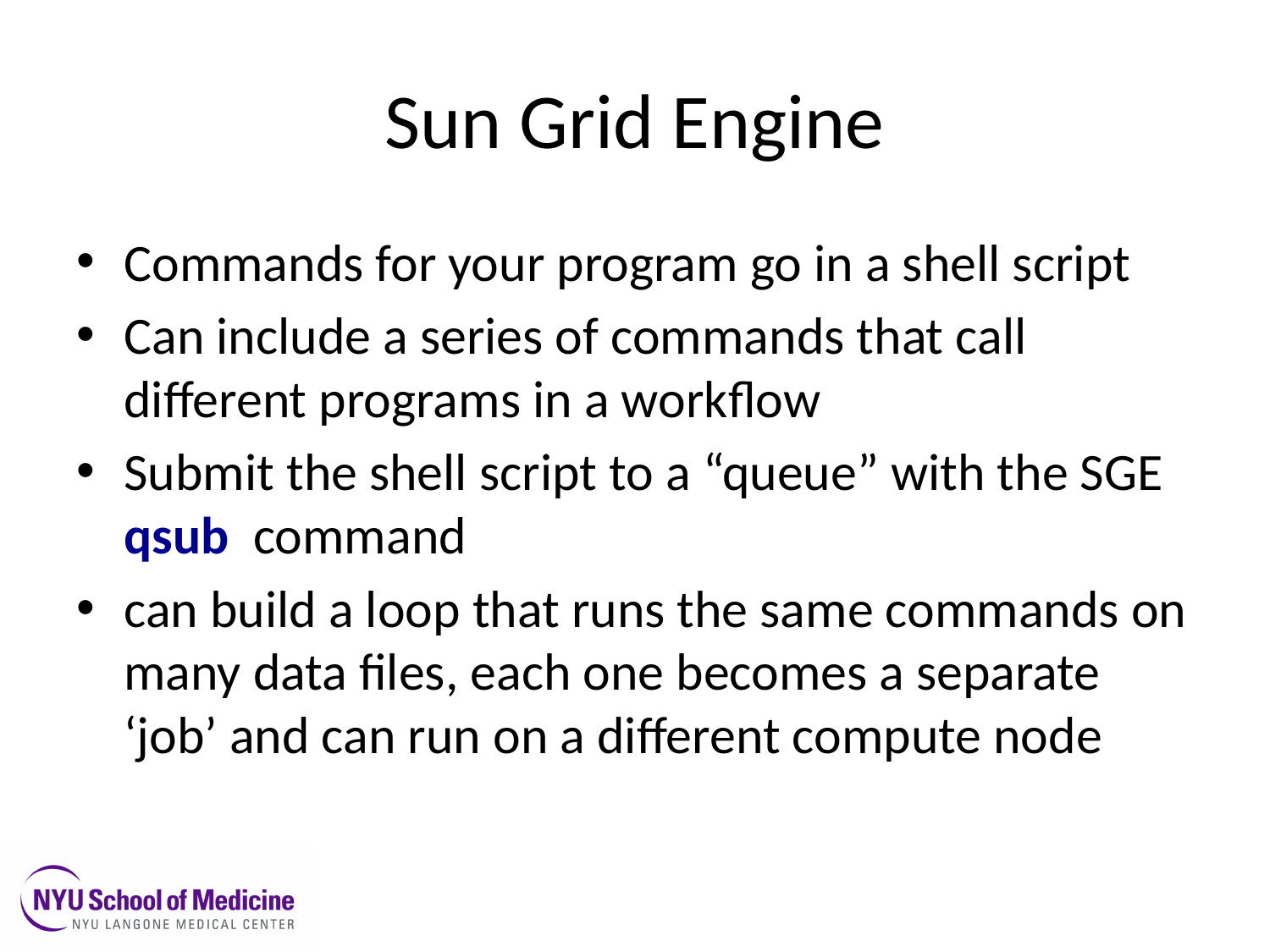

# Sun Grid Engine
Commands for your program go in a shell script
Can include a series of commands that call different programs in a workflow
Submit the shell script to a “queue” with the SGE  qsub  command
can build a loop that runs the same commands on many data files, each one becomes a separate ‘job’ and can run on a different compute node